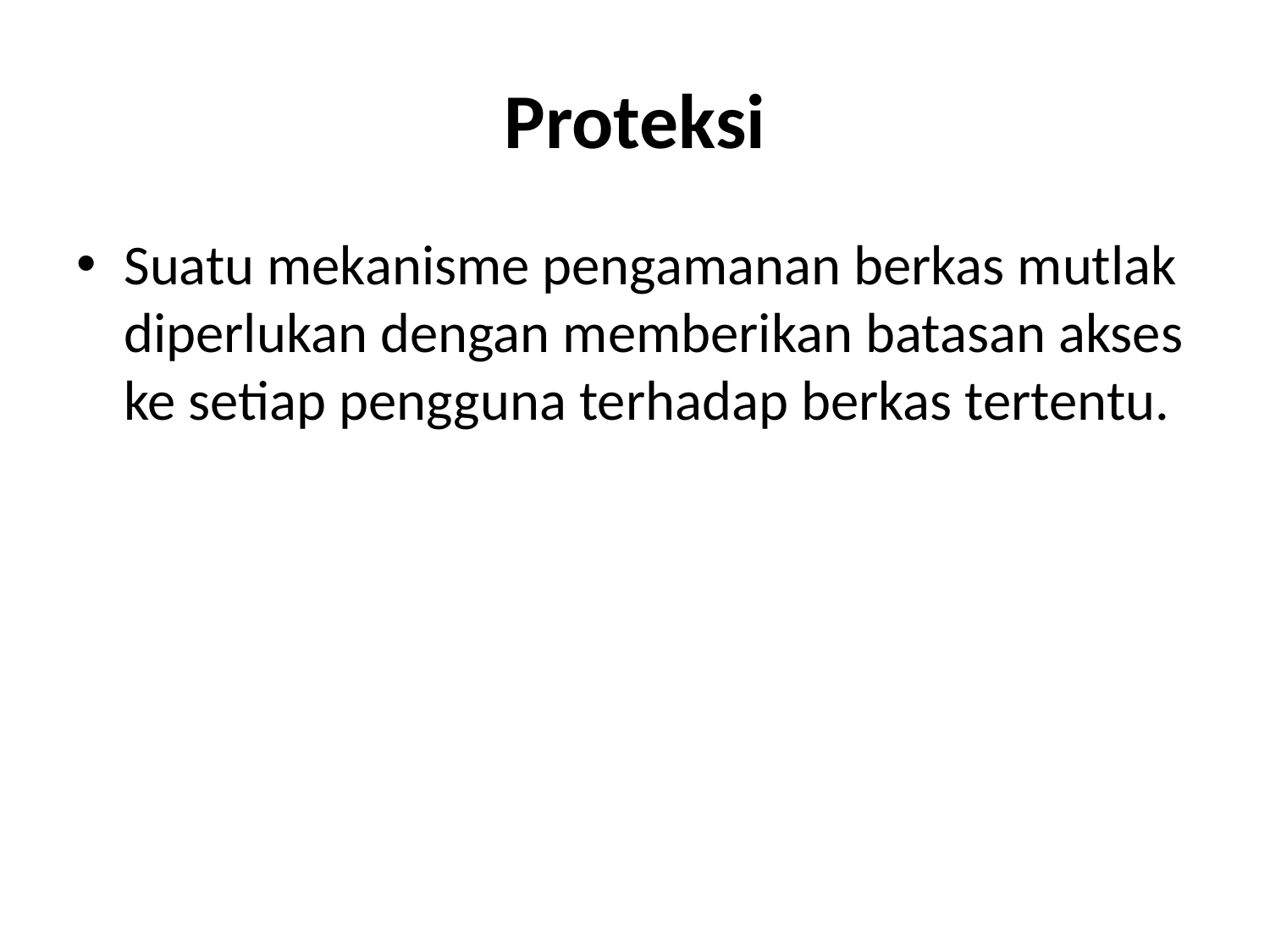

# Proteksi
Suatu mekanisme pengamanan berkas mutlak diperlukan dengan memberikan batasan akses ke setiap pengguna terhadap berkas tertentu.